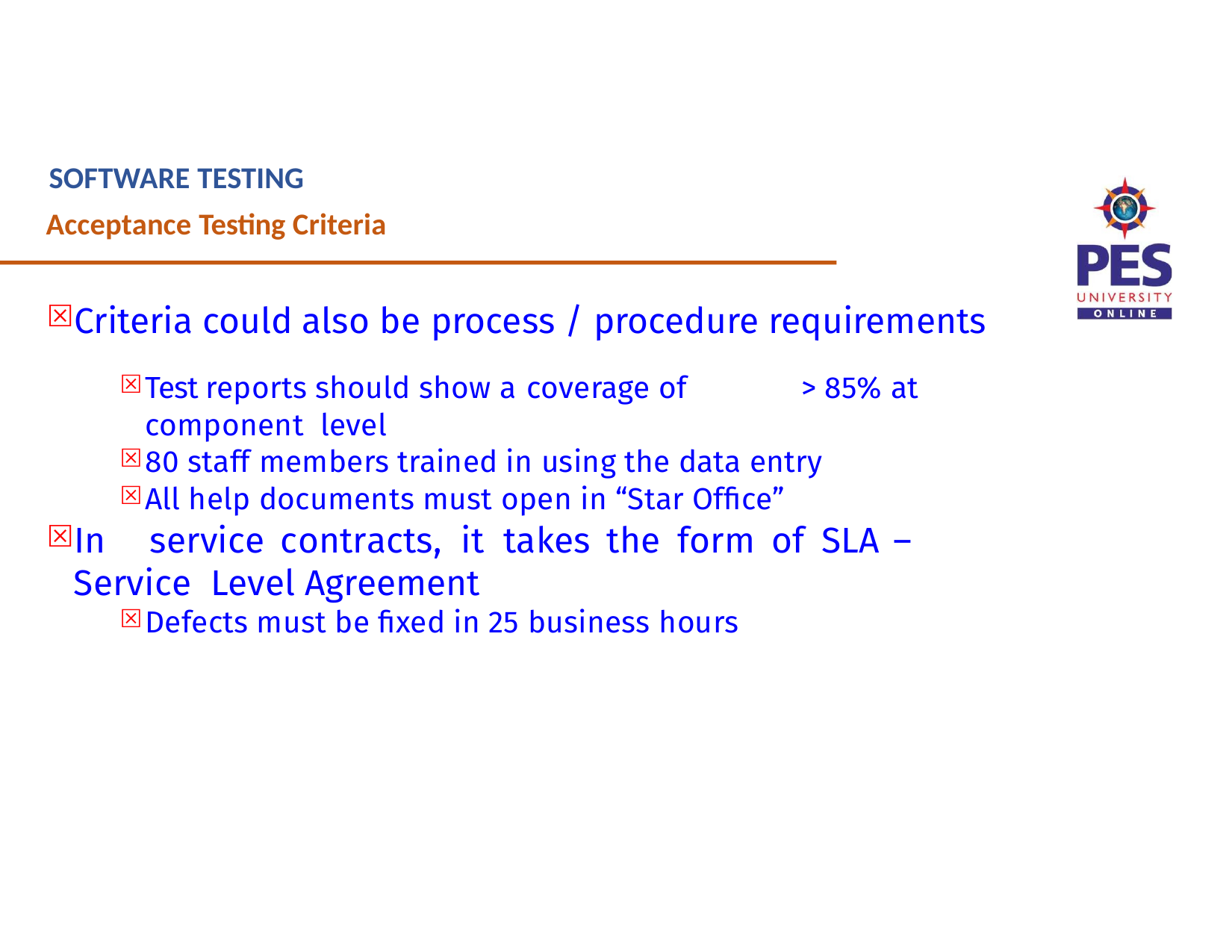

# SOFTWARE TESTING

Acceptance Testing Criteria

Criteria could also be process / procedure requirements
Test reports should show a coverage of	> 85% at component  level
80 staff members trained in using the data entry
All help documents must open in “Star Office”
In	service	contracts,	it	takes	the	form	of	SLA –	Service  Level Agreement
Defects must be fixed in 25 business hours